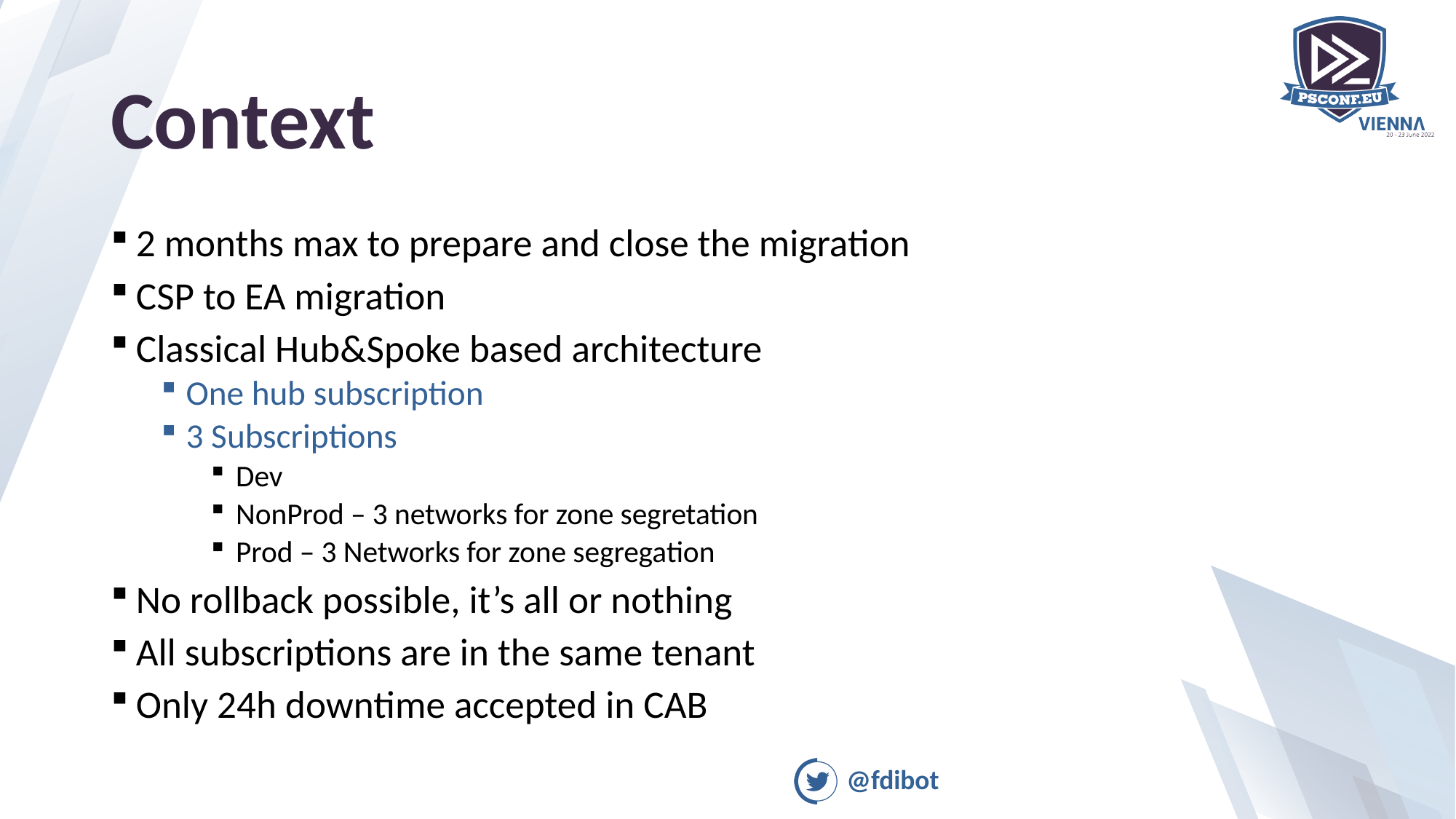

# Context
2 months max to prepare and close the migration
CSP to EA migration
Classical Hub&Spoke based architecture
One hub subscription
3 Subscriptions
Dev
NonProd – 3 networks for zone segretation
Prod – 3 Networks for zone segregation
No rollback possible, it’s all or nothing
All subscriptions are in the same tenant
Only 24h downtime accepted in CAB